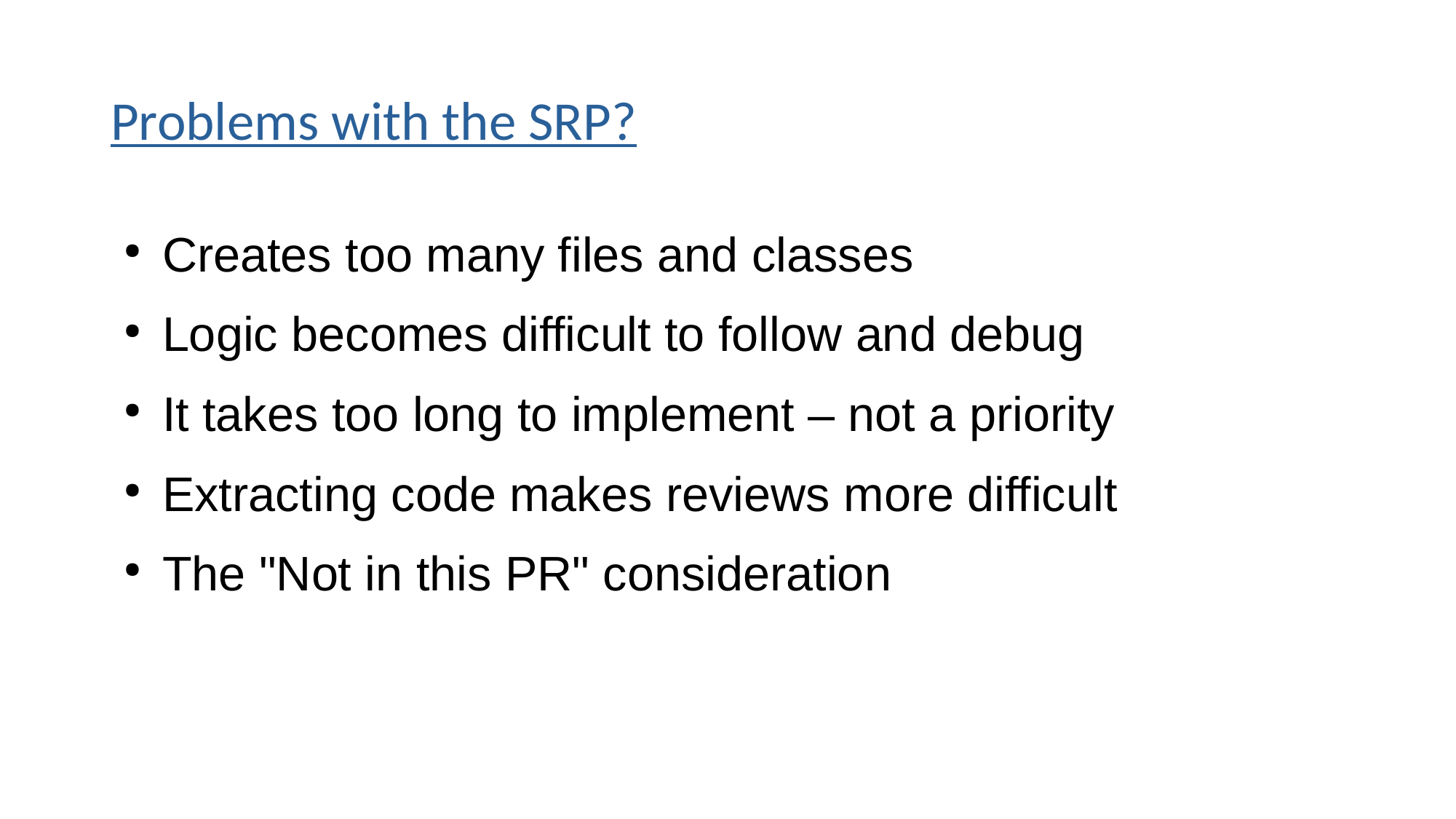

Problems with the SRP?
Creates too many files and classes
Logic becomes difficult to follow and debug
It takes too long to implement – not a priority
Extracting code makes reviews more difficult
The "Not in this PR" consideration